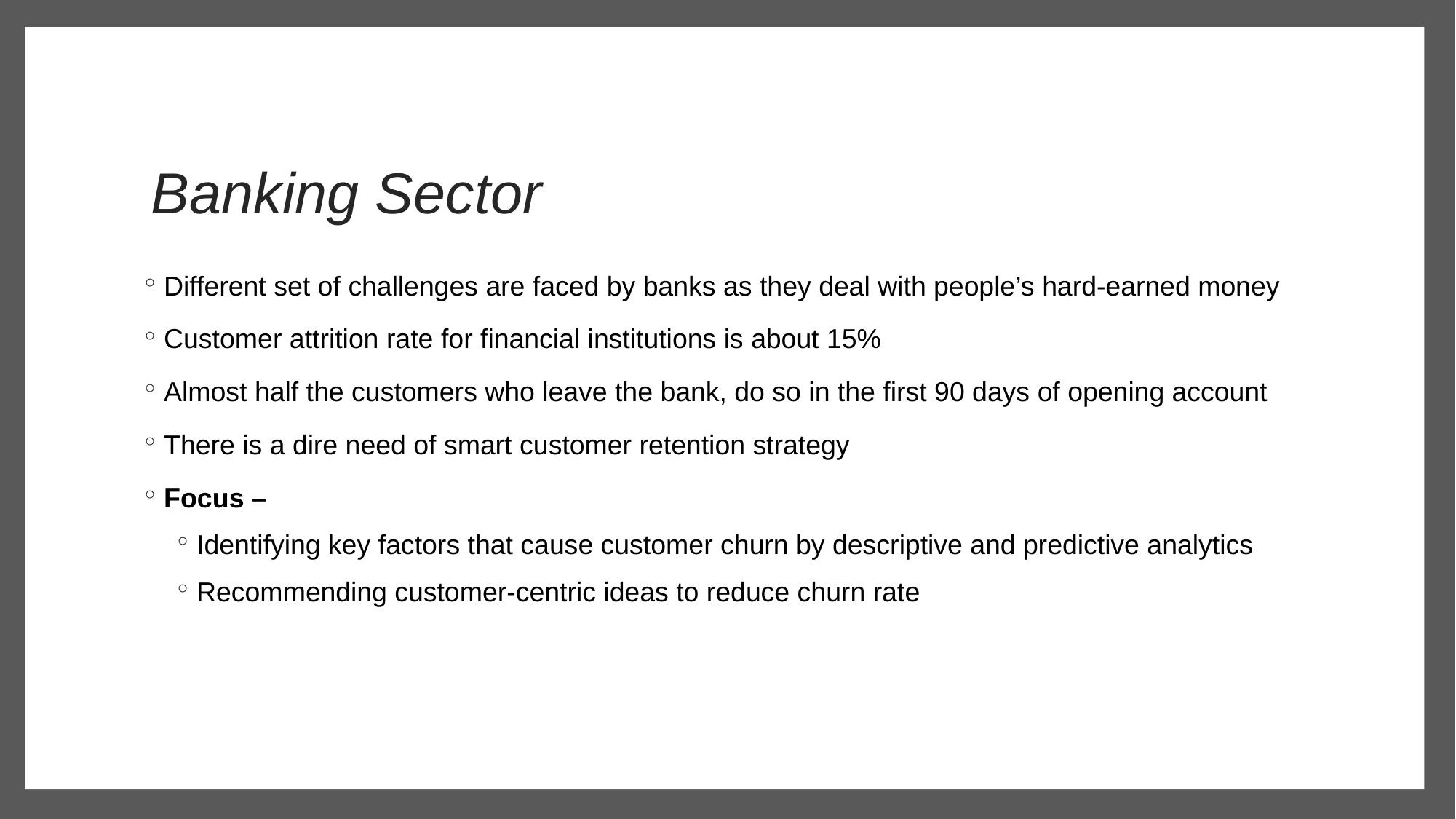

# Banking Sector
Different set of challenges are faced by banks as they deal with people’s hard-earned money
Customer attrition rate for financial institutions is about 15%
Almost half the customers who leave the bank, do so in the first 90 days of opening account
There is a dire need of smart customer retention strategy
Focus –
Identifying key factors that cause customer churn by descriptive and predictive analytics
Recommending customer-centric ideas to reduce churn rate